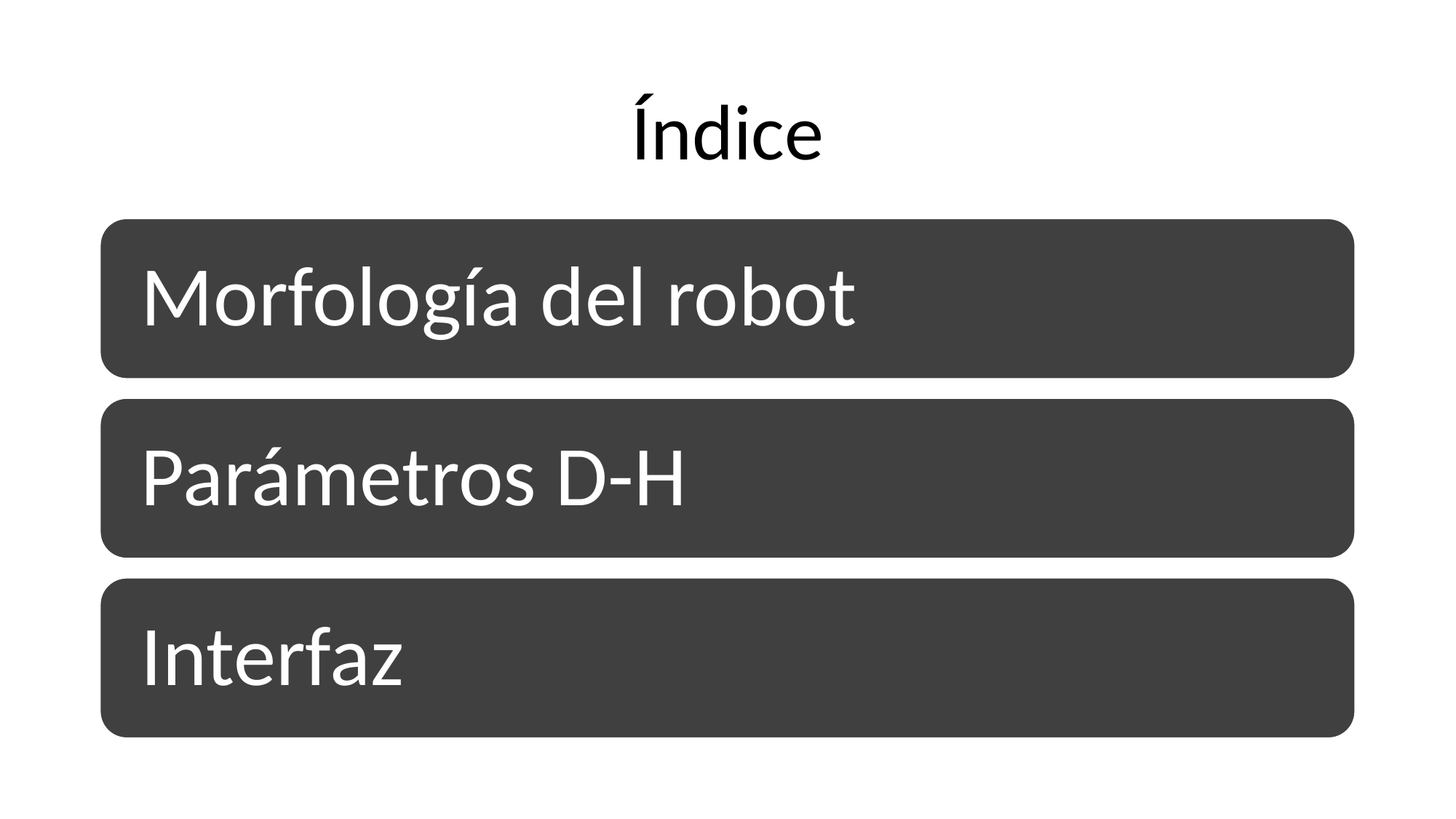

# Índice
Morfología del robot
Parámetros D-H
Interfaz